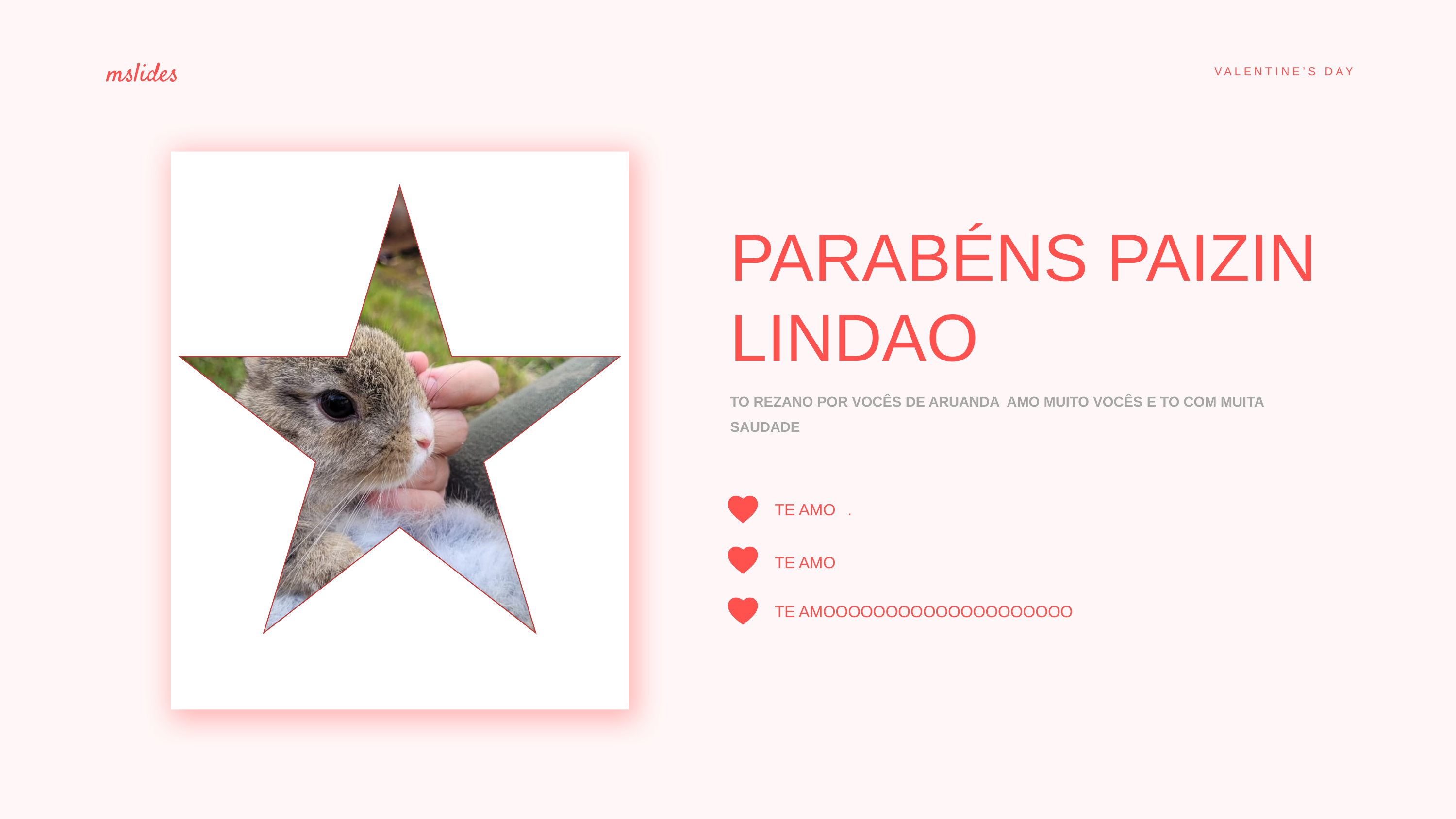

PARABÉNS PAIZIN LINDAO
TO REZANO POR VOCÊS DE ARUANDA  AMO MUITO VOCÊS E TO COM MUITA SAUDADE

TE AMO	.

TE AMO

TE AMOOOOOOOOOOOOOOOOOOOO